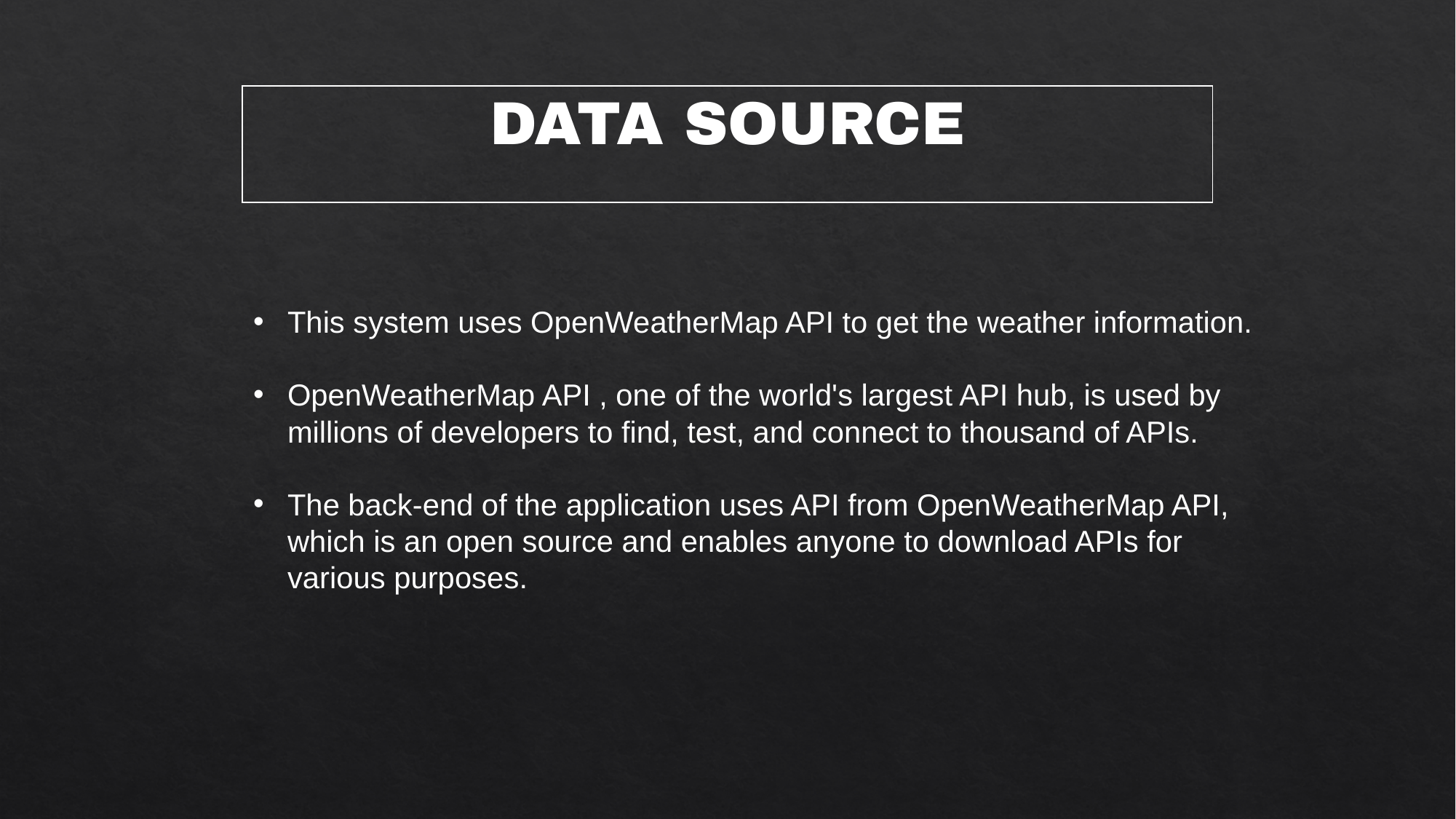

| DATA SOURCE |
| --- |

This system uses OpenWeatherMap API to get the weather information.

OpenWeatherMap API , one of the world's largest API hub, is used by millions of developers to find, test, and connect to thousand of APIs.

The back-end of the application uses API from OpenWeatherMap API, which is an open source and enables anyone to download APIs for various purposes.